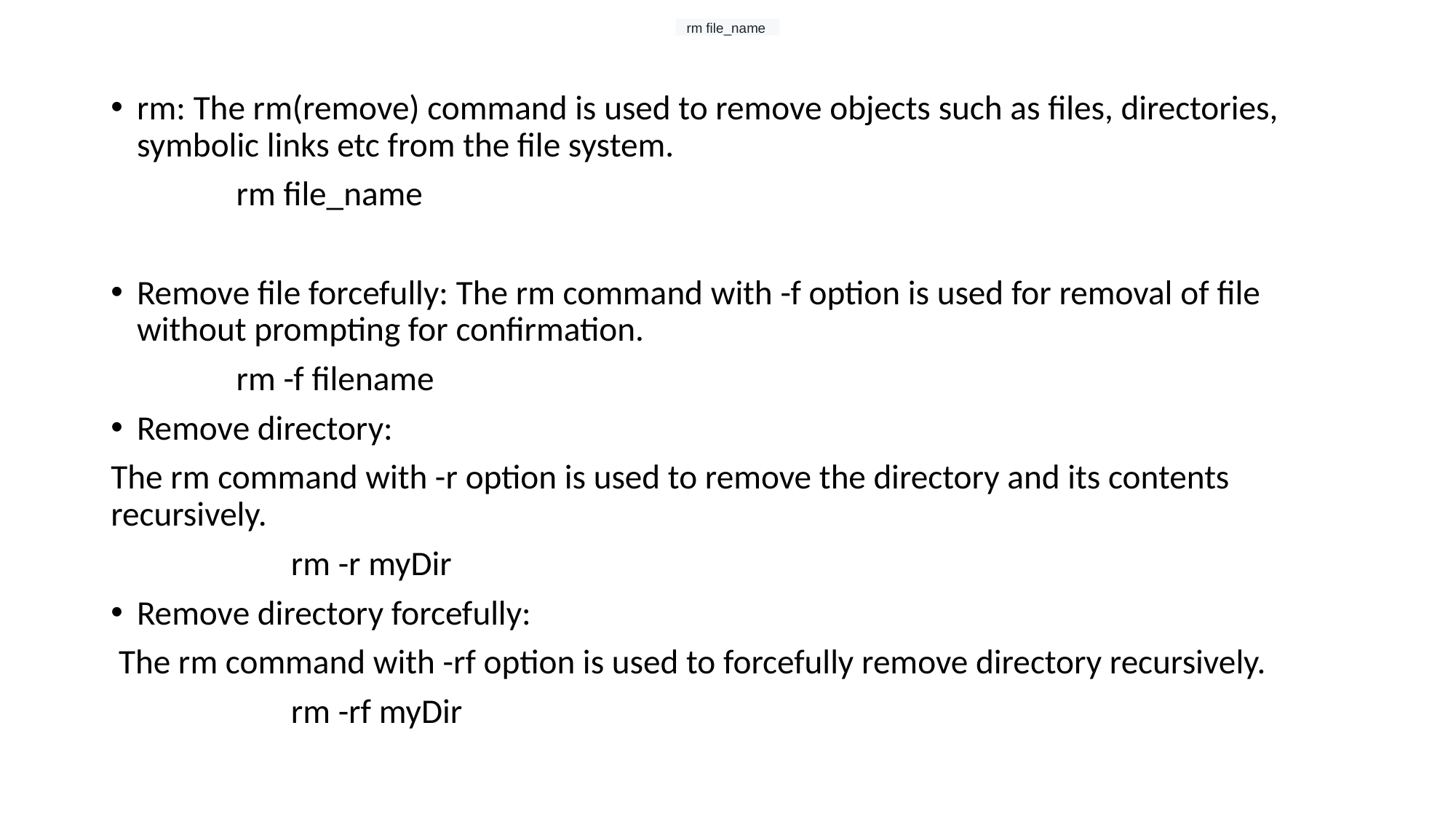

rm file_name
rm: The rm(remove) command is used to remove objects such as files, directories, symbolic links etc from the file system.
                rm file_name

Remove file forcefully: The rm command with -f option is used for removal of file without prompting for confirmation.
                rm -f filename
Remove directory:
The rm command with -r option is used to remove the directory and its contents recursively.
                       rm -r myDir
Remove directory forcefully:
 The rm command with -rf option is used to forcefully remove directory recursively.
                       rm -rf myDir